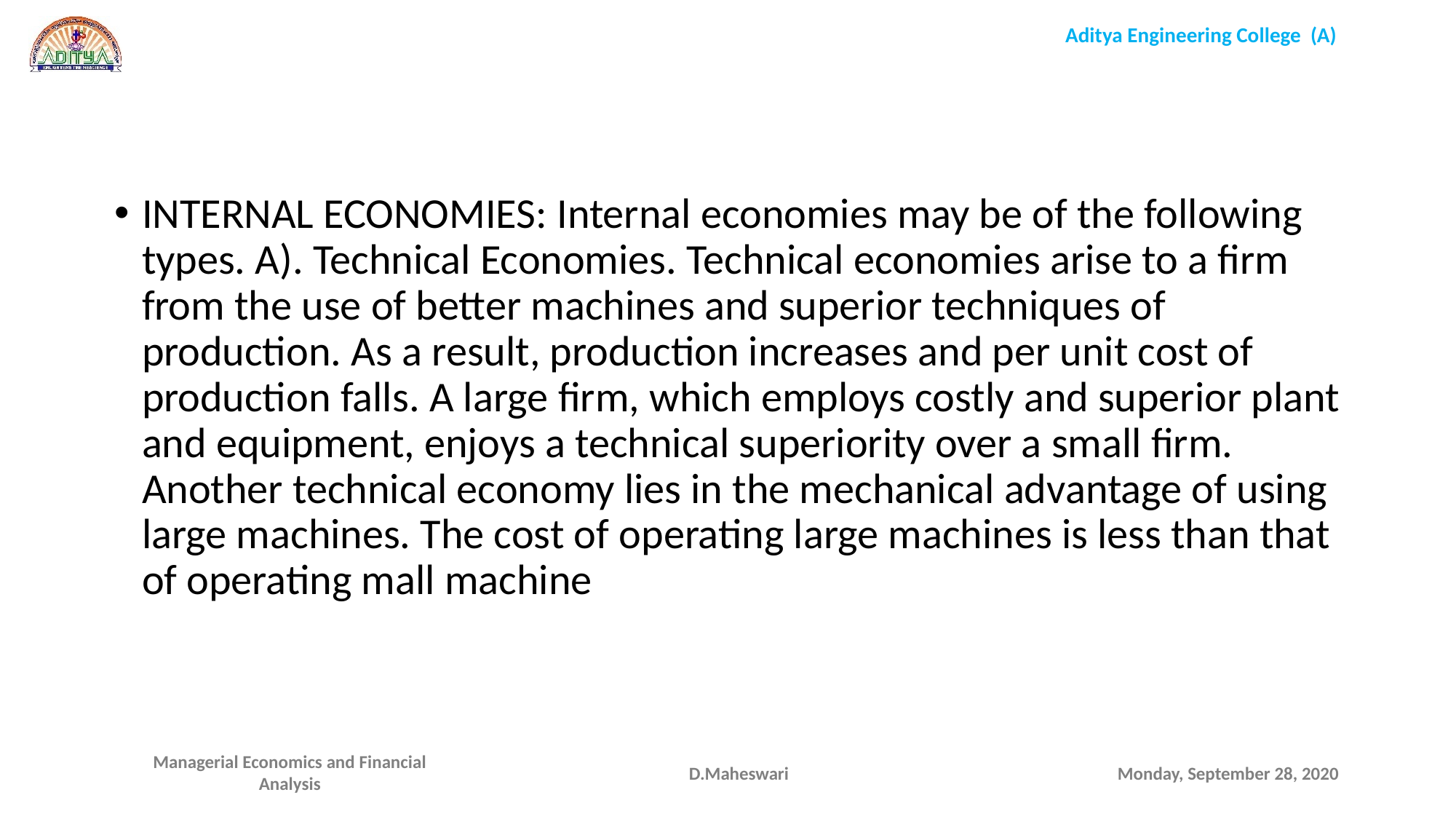

INTERNAL ECONOMIES: Internal economies may be of the following types. A). Technical Economies. Technical economies arise to a firm from the use of better machines and superior techniques of production. As a result, production increases and per unit cost of production falls. A large firm, which employs costly and superior plant and equipment, enjoys a technical superiority over a small firm. Another technical economy lies in the mechanical advantage of using large machines. The cost of operating large machines is less than that of operating mall machine
D.Maheswari
Monday, September 28, 2020